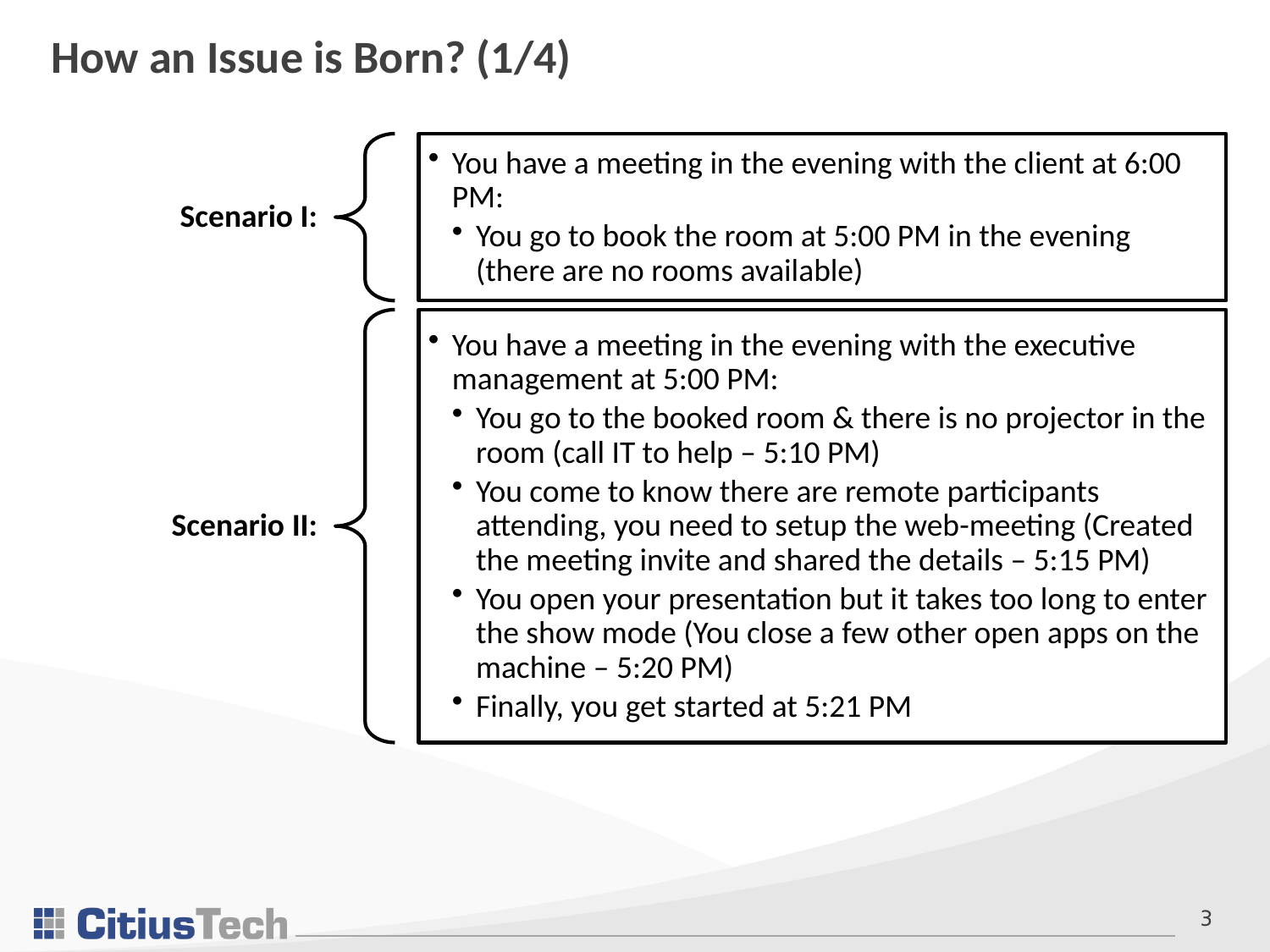

# How an Issue is Born? (1/4)
Scenario I:
You have a meeting in the evening with the client at 6:00 PM:
You go to book the room at 5:00 PM in the evening (there are no rooms available)
Scenario II:
You have a meeting in the evening with the executive management at 5:00 PM:
You go to the booked room & there is no projector in the room (call IT to help – 5:10 PM)
You come to know there are remote participants attending, you need to setup the web-meeting (Created the meeting invite and shared the details – 5:15 PM)
You open your presentation but it takes too long to enter the show mode (You close a few other open apps on the machine – 5:20 PM)
Finally, you get started at 5:21 PM